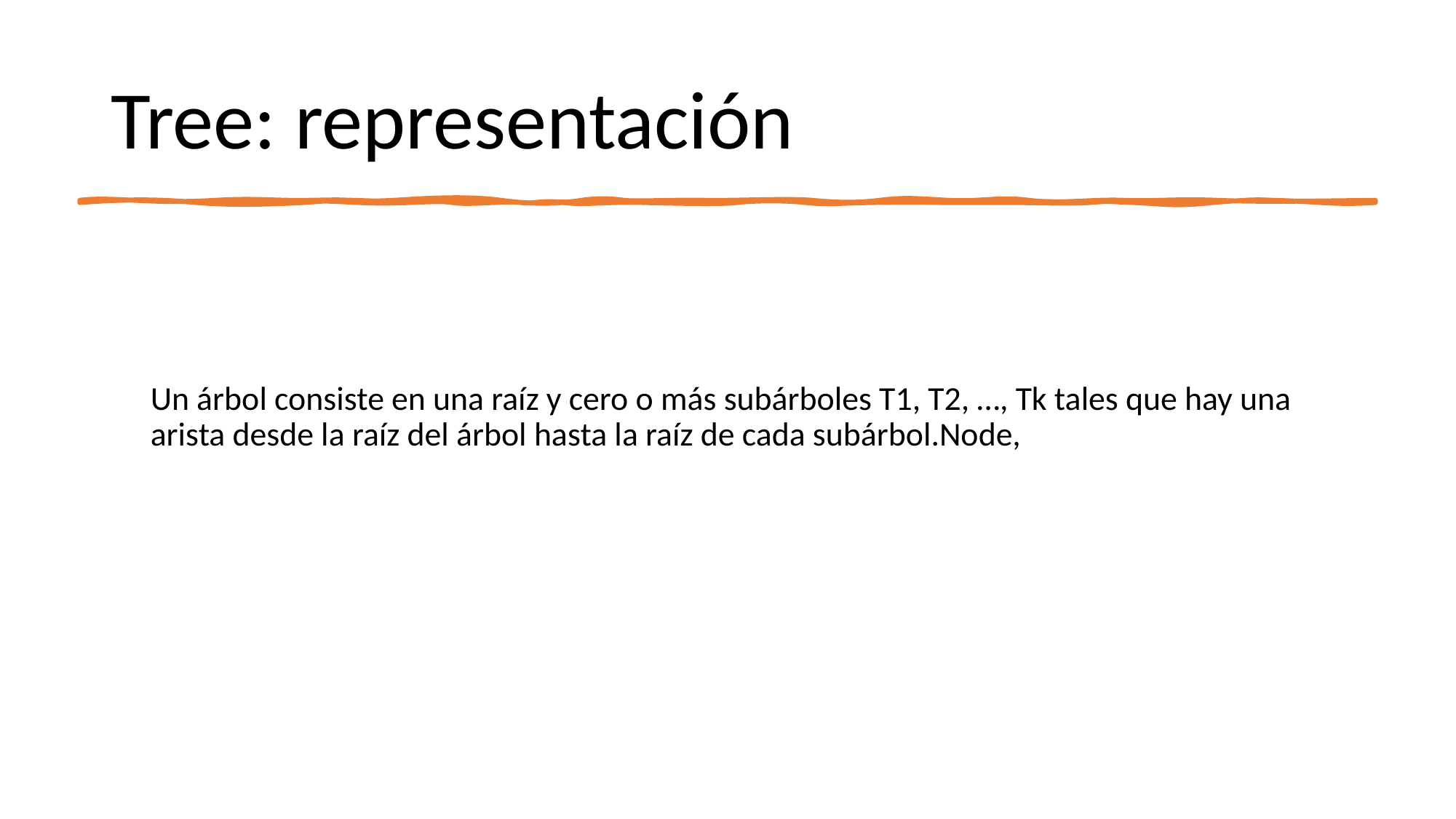

# Tree: representación

Un árbol consiste en una raíz y cero o más subárboles T1, T2, …, Tk tales que hay una arista desde la raíz del árbol hasta la raíz de cada subárbol.Node,